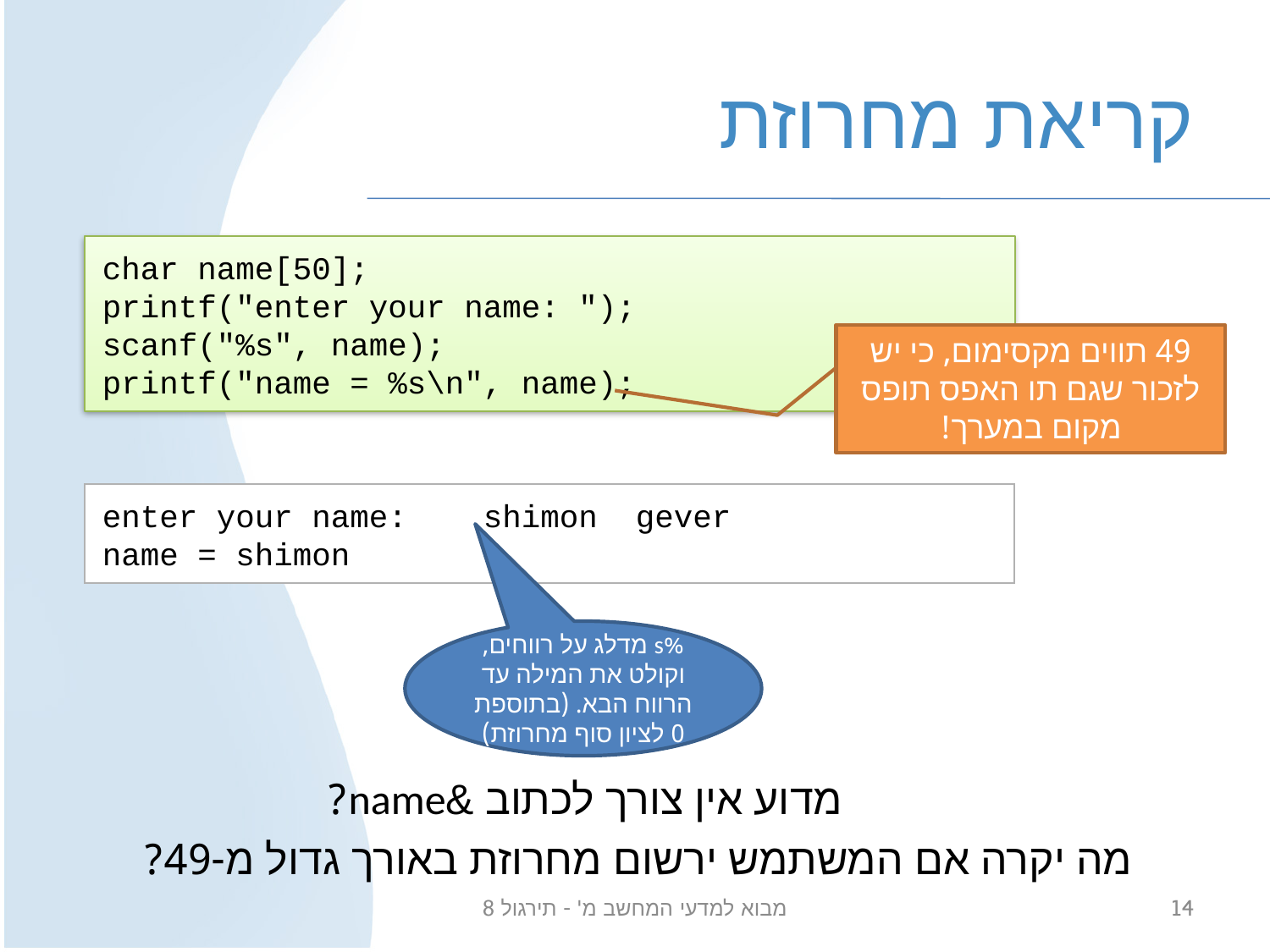

# קריאת מחרוזת
char name[50];
printf("enter your name: ");
scanf("%s", name);
printf("name = %s\n", name);
49 תווים מקסימום, כי יש לזכור שגם תו האפס תופס מקום במערך!
enter your name:    shimon  gever
name = shimon
%s מדלג על רווחים, וקולט את המילה עד הרווח הבא. (בתוספת 0 לציון סוף מחרוזת)
מדוע אין צורך לכתוב &name?
מה יקרה אם המשתמש ירשום מחרוזת באורך גדול מ-49?
מבוא למדעי המחשב מ' - תירגול 8
14